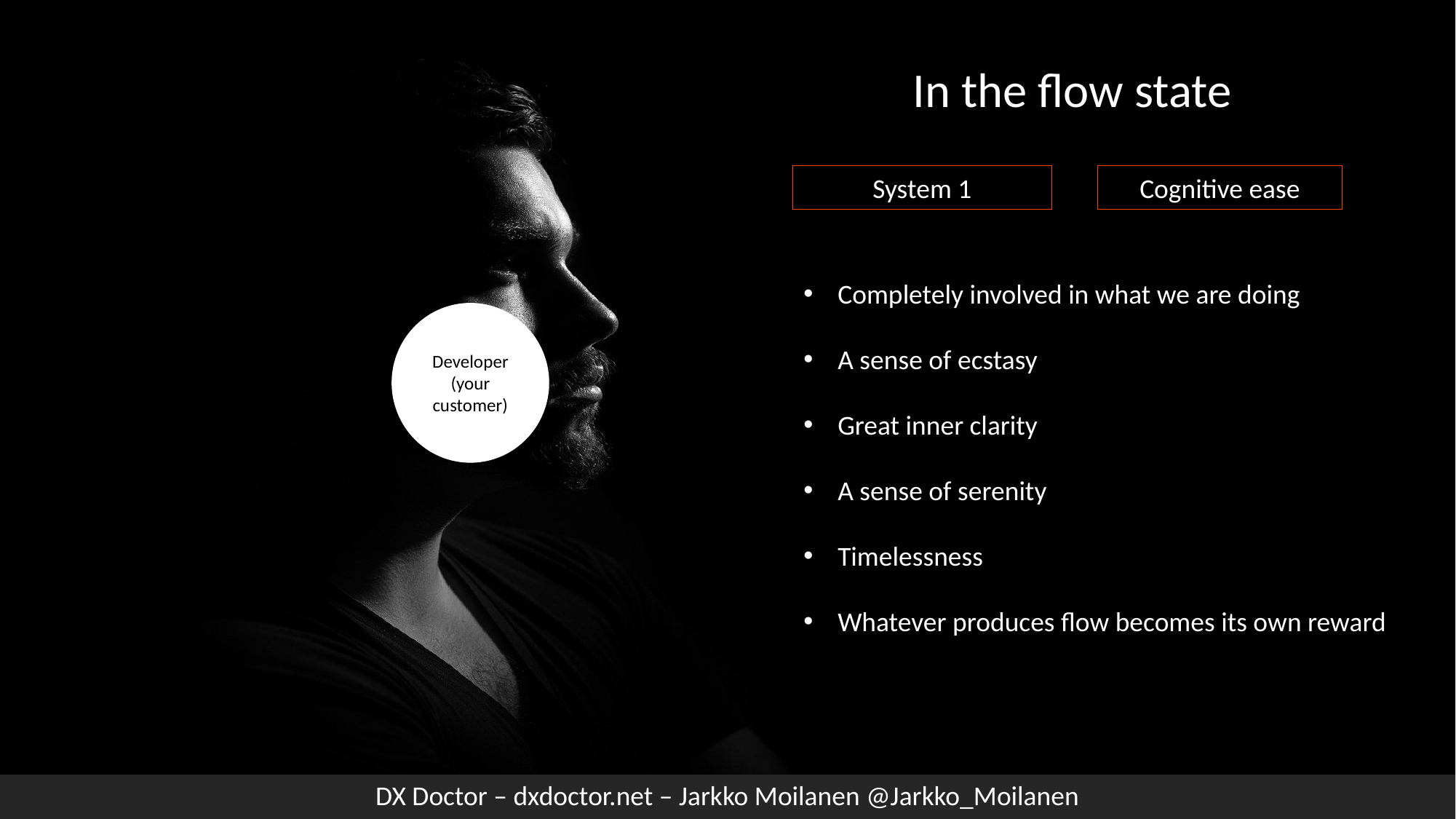

In the flow state
System 1
Cognitive ease
Completely involved in what we are doing

A sense of ecstasy

Great inner clarity

A sense of serenity

Timelessness

Whatever produces flow becomes its own reward

Developer (your customer)
DX Doctor – dxdoctor.net – Jarkko Moilanen @Jarkko_Moilanen